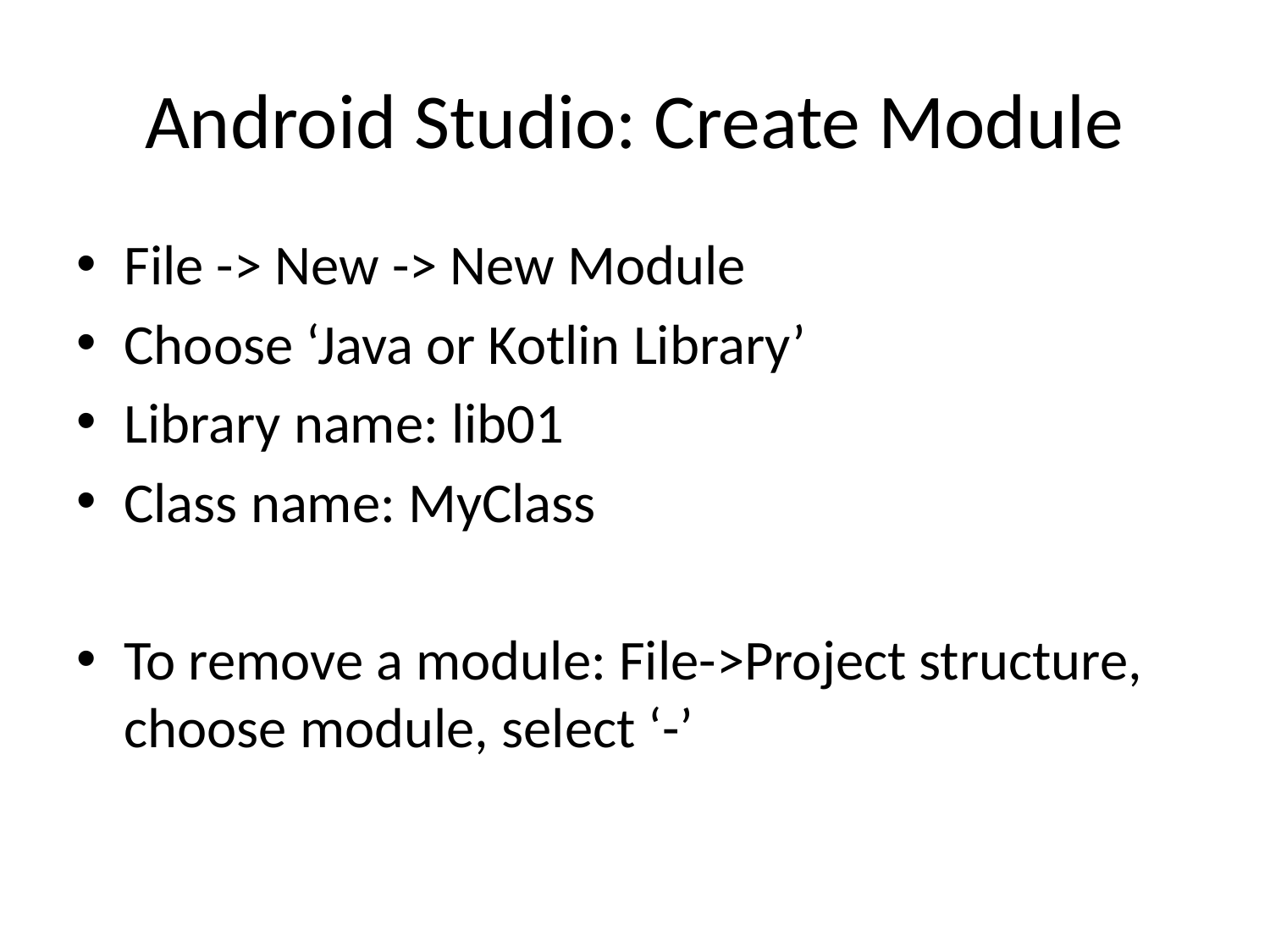

# Android Studio: Create Module
File -> New -> New Module
Choose ‘Java or Kotlin Library’
Library name: lib01
Class name: MyClass

To remove a module: File->Project structure, choose module, select ‘-’